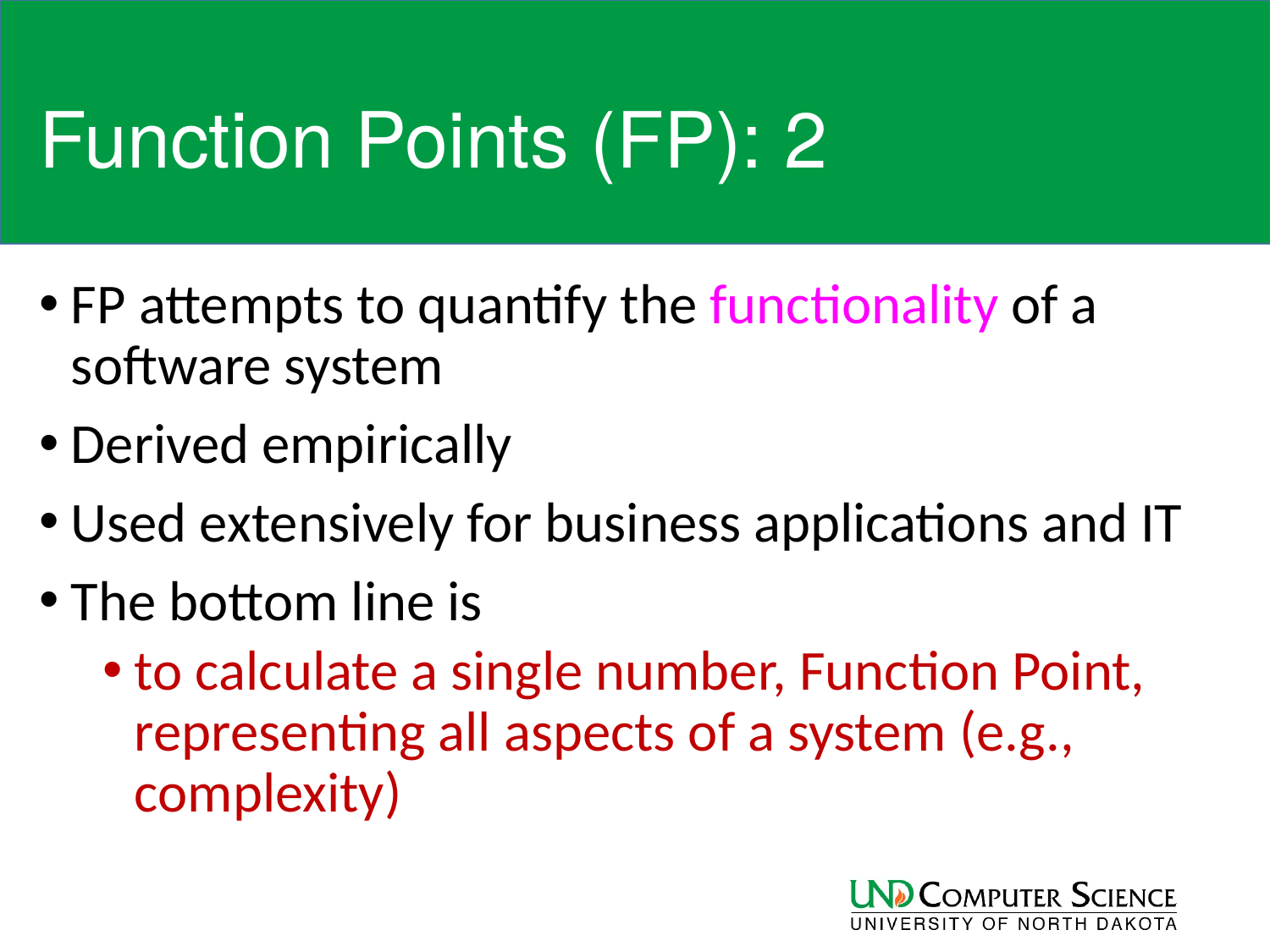

# Function Points (FP): 2
FP attempts to quantify the functionality of a software system
Derived empirically
Used extensively for business applications and IT
The bottom line is
to calculate a single number, Function Point, representing all aspects of a system (e.g., complexity)